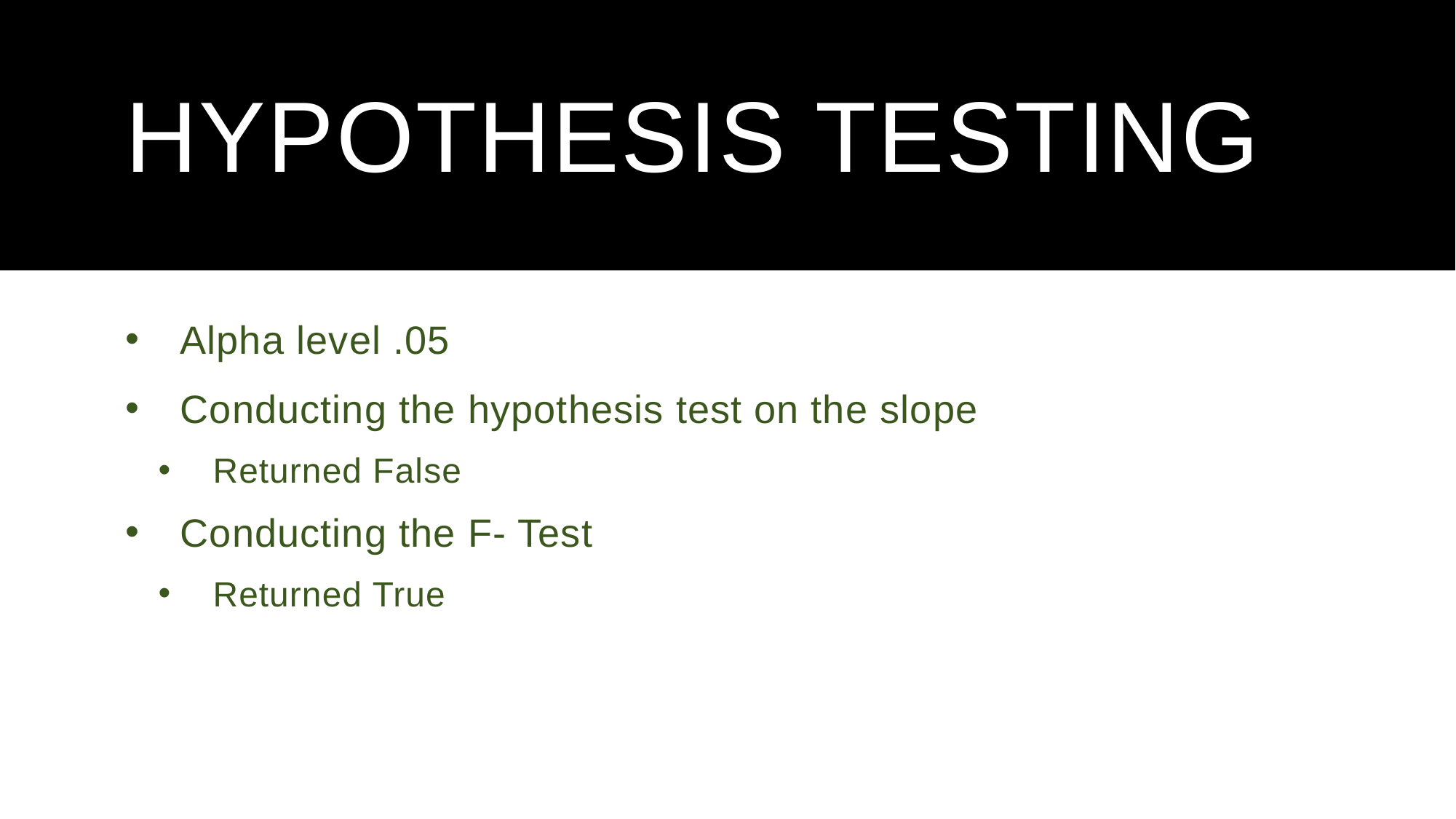

# Hypothesis Testing
Alpha level .05
Conducting the hypothesis test on the slope
Returned False
Conducting the F- Test
Returned True